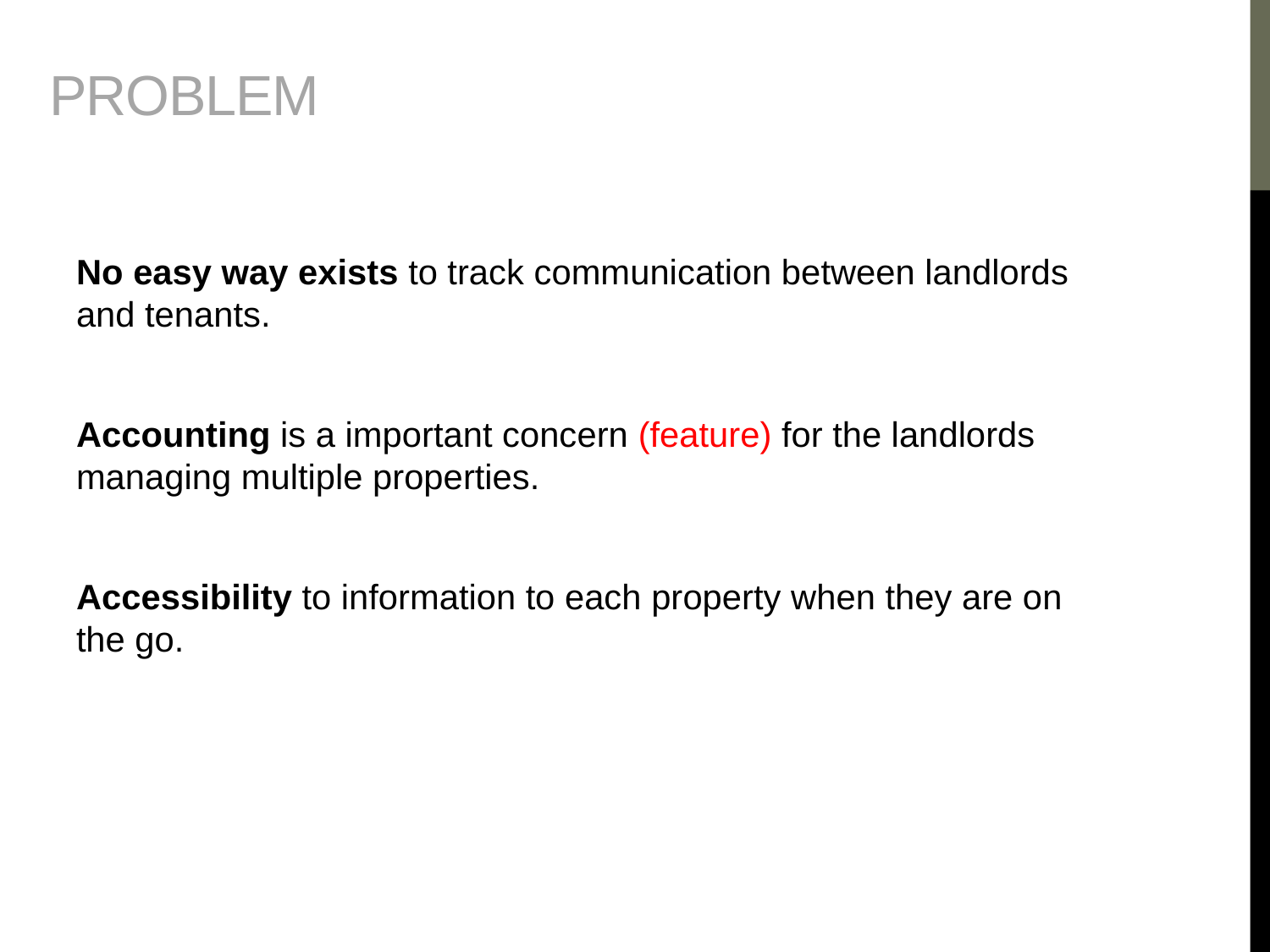

# Problem
No easy way exists to track communication between landlords and tenants.

Accounting is a important concern (feature) for the landlords managing multiple properties.

Accessibility to information to each property when they are on the go.